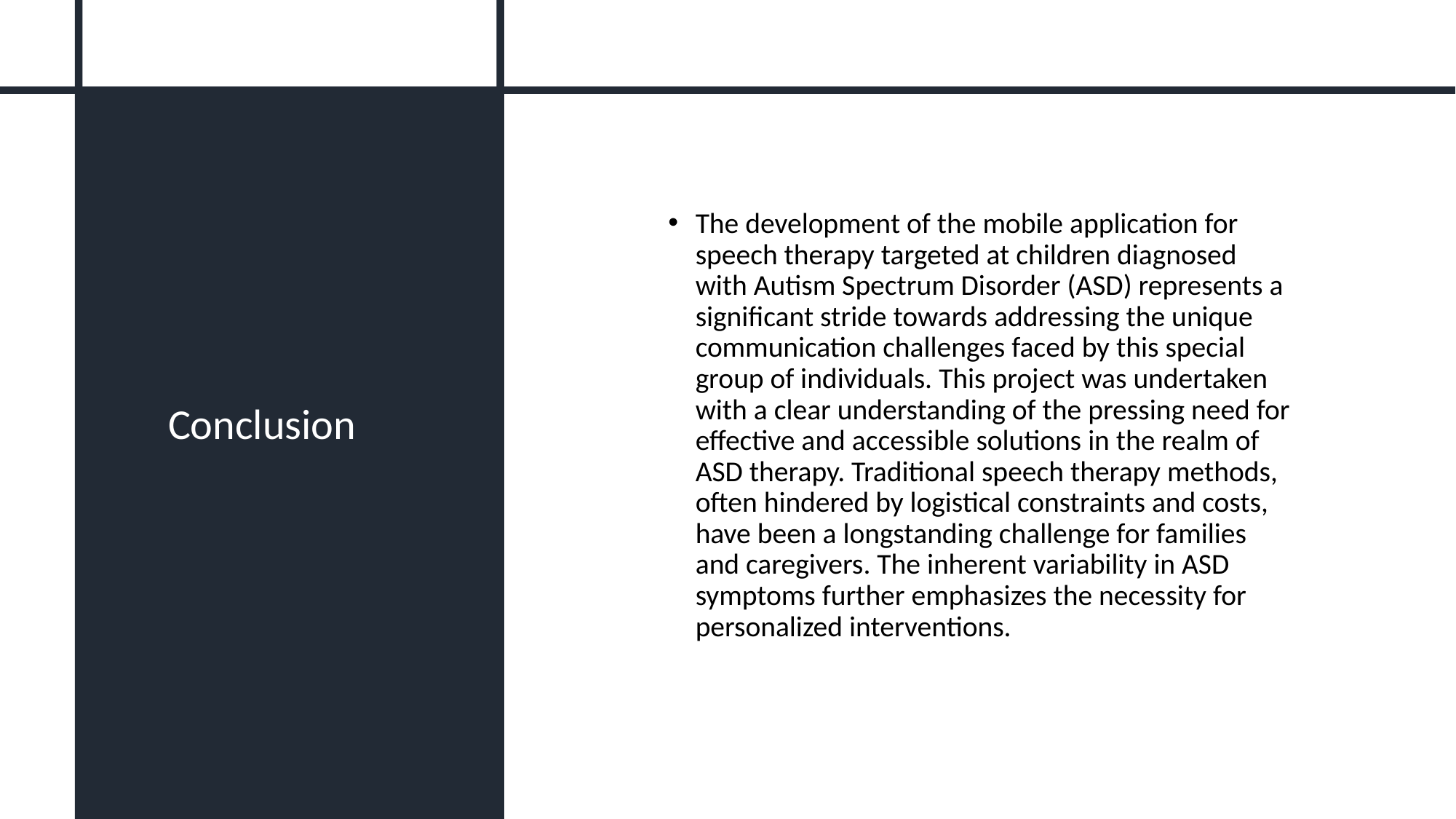

# Conclusion
The development of the mobile application for speech therapy targeted at children diagnosed with Autism Spectrum Disorder (ASD) represents a significant stride towards addressing the unique communication challenges faced by this special group of individuals. This project was undertaken with a clear understanding of the pressing need for effective and accessible solutions in the realm of ASD therapy. Traditional speech therapy methods, often hindered by logistical constraints and costs, have been a longstanding challenge for families and caregivers. The inherent variability in ASD symptoms further emphasizes the necessity for personalized interventions.